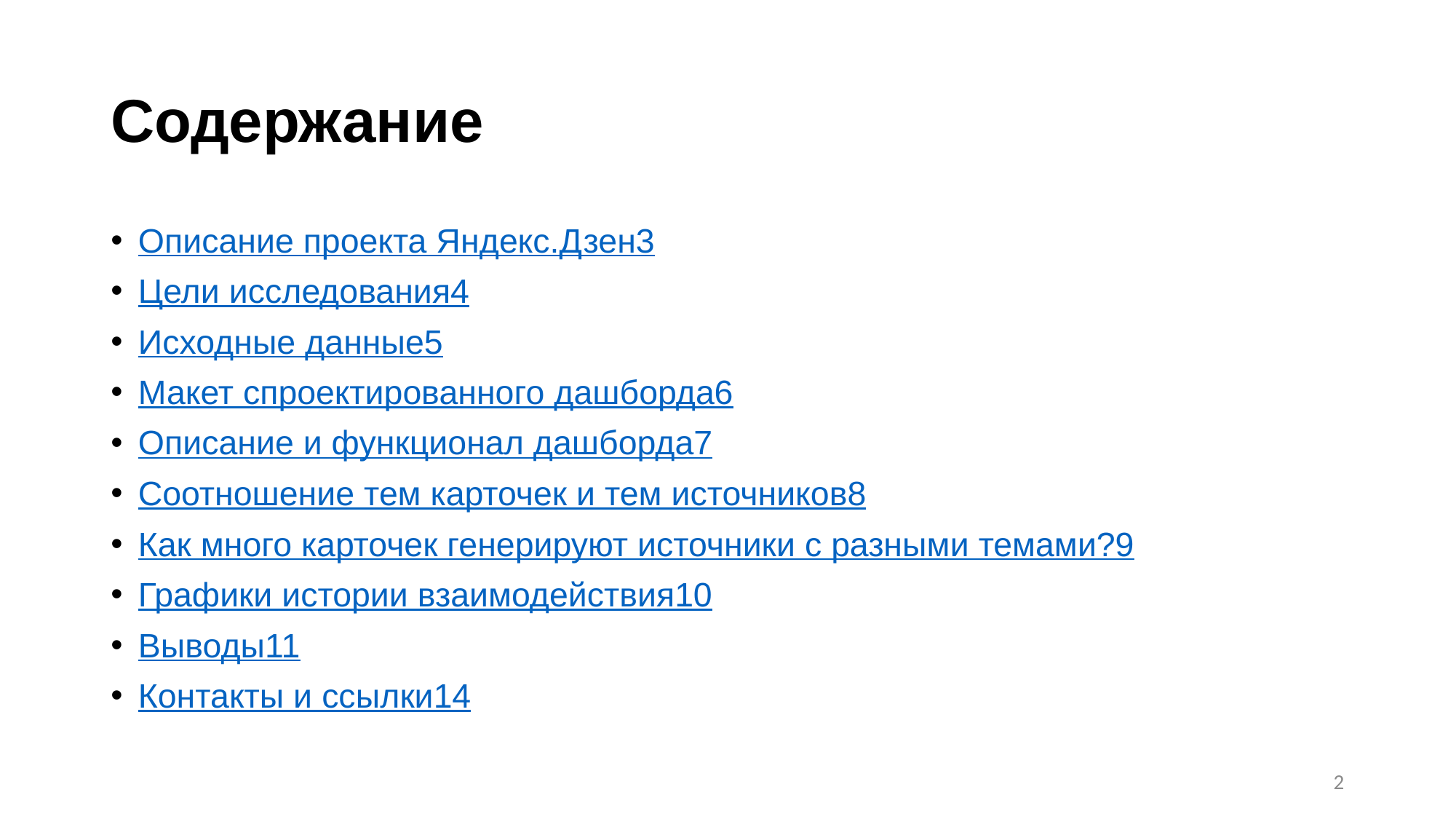

# Содержание
Описание проекта Яндекс.Дзен							3
Цели исследования								4
Исходные данные									5
Макет спроектированного дашборда						6
Описание и функционал дашборда						7
Соотношение тем карточек и тем источников					8
Как много карточек генерируют источники с разными темами?		9
Графики истории взаимодействия						10
Выводы										11
Контакты и ссылки									14

2